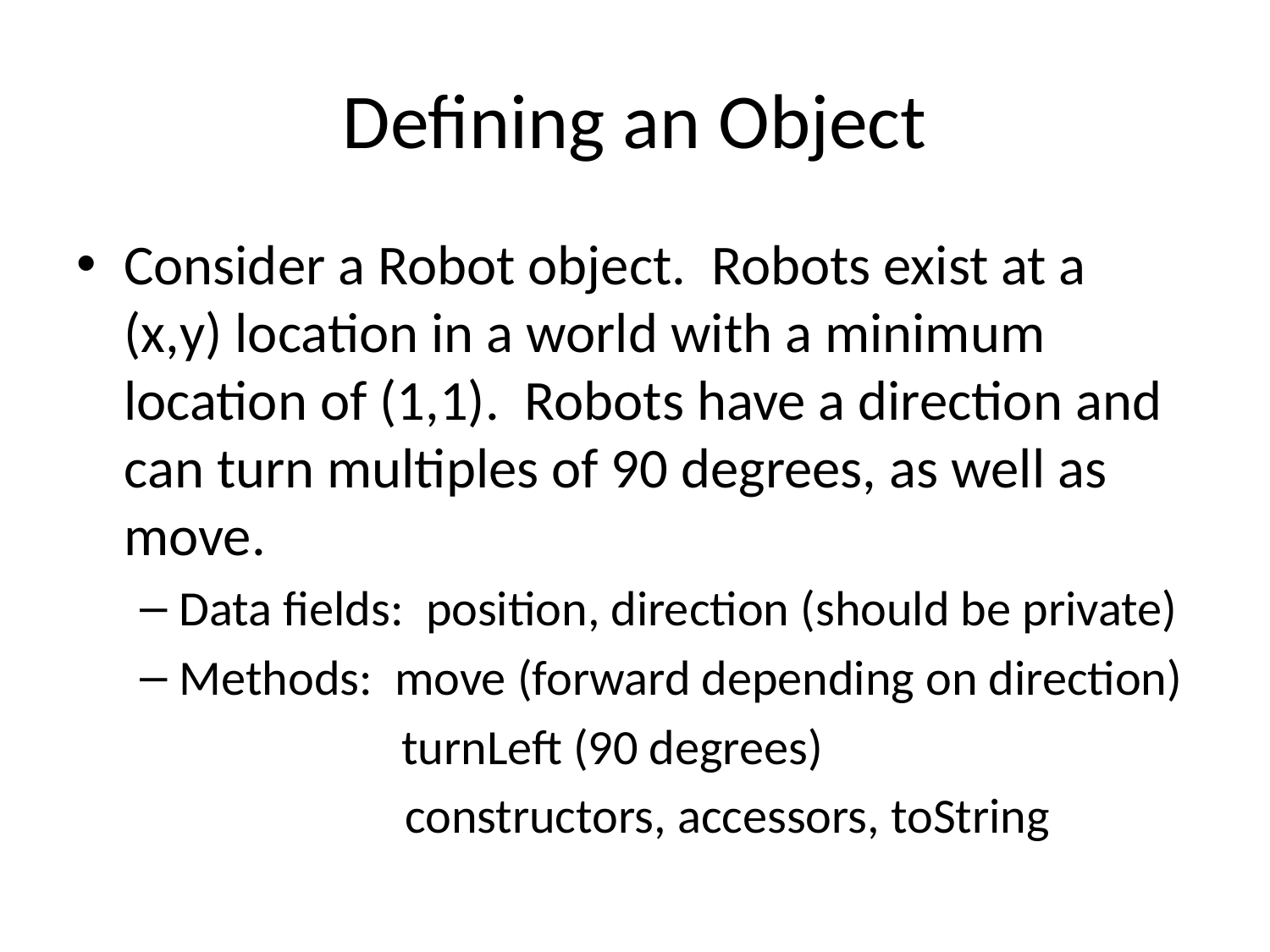

# Defining an Object
Consider a Robot object.  Robots exist at a (x,y) location in a world with a minimum location of (1,1).  Robots have a direction and can turn multiples of 90 degrees, as well as move.
Data fields:  position, direction (should be private)
Methods:  move (forward depending on direction)
 turnLeft (90 degrees)
 constructors, accessors, toString